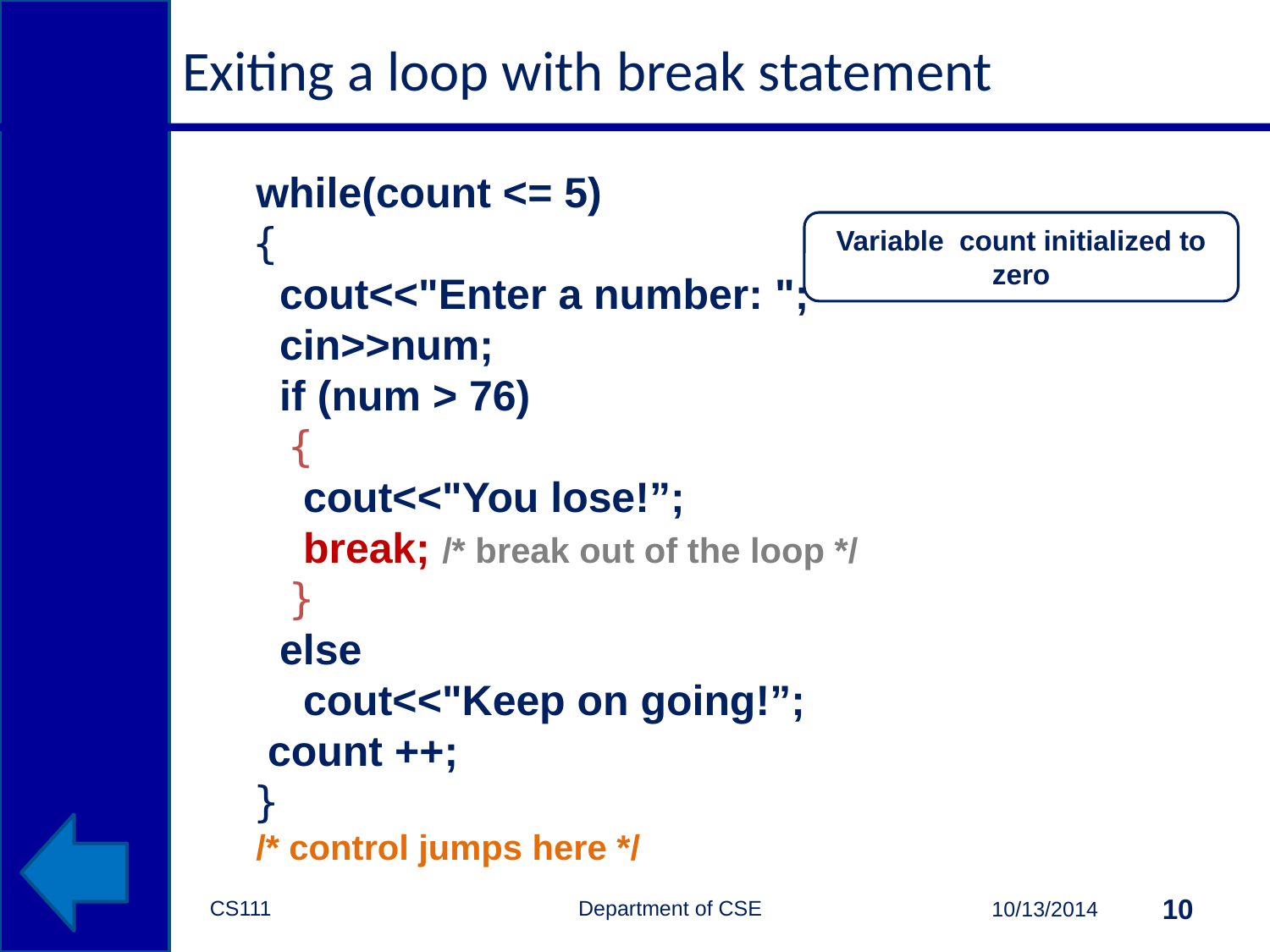

# Exiting a loop with break statement
while(count <= 5)
{
  cout<<"Enter a number: ";
  cin>>num;
  if (num > 76)
   {
    cout<<"You lose!”;
    break; /* break out of the loop */
   }
  else
    cout<<"Keep on going!”;
 count ++;
}
/* control jumps here */
Variable  count initialized to zero

CS111                                                    Department of CSE
10
10/13/2014